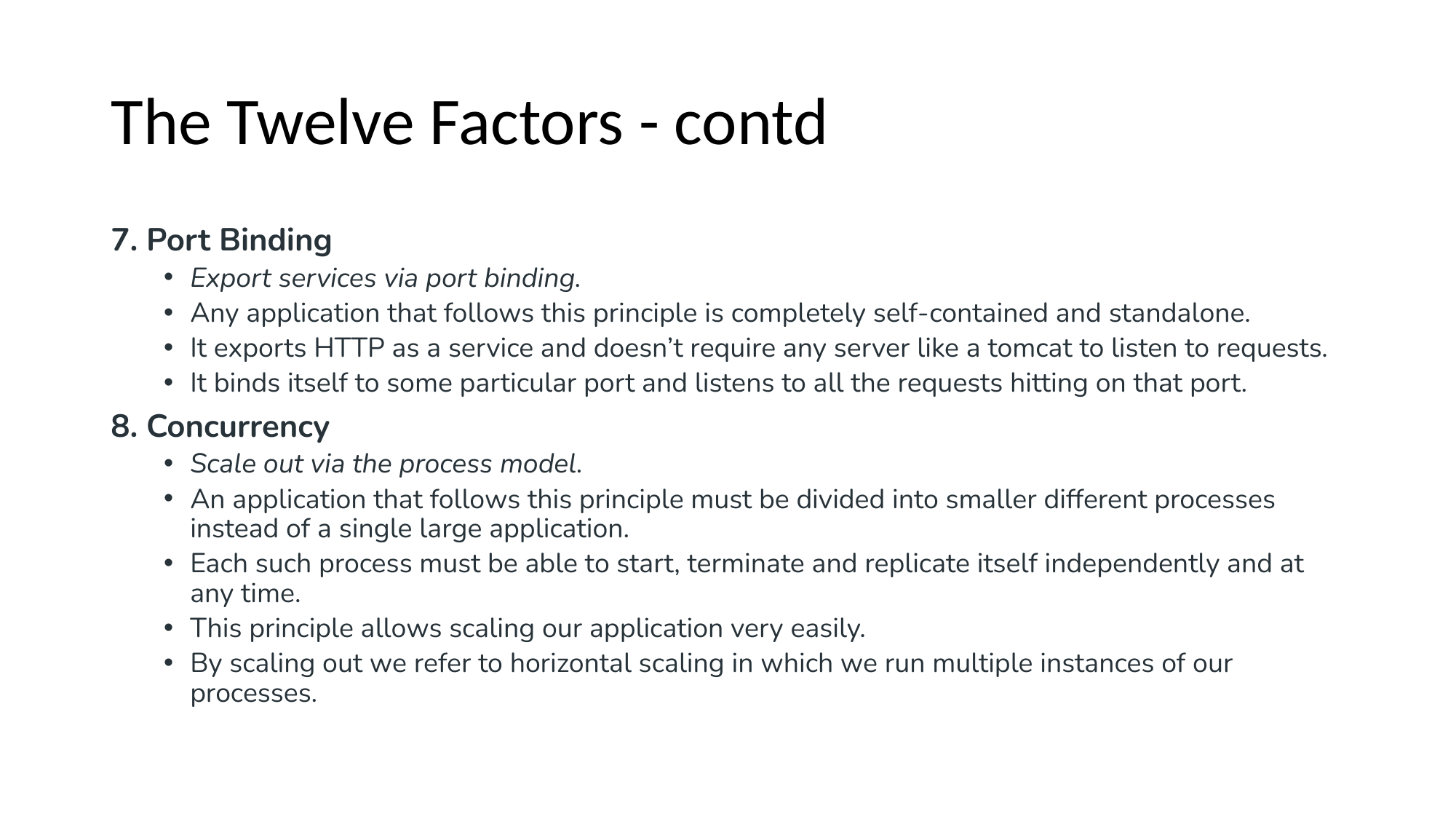

# The Twelve Factors - contd
7. Port Binding
Export services via port binding.
Any application that follows this principle is completely self-contained and standalone.
It exports HTTP as a service and doesn’t require any server like a tomcat to listen to requests.
It binds itself to some particular port and listens to all the requests hitting on that port.
8. Concurrency
Scale out via the process model.
An application that follows this principle must be divided into smaller different processes instead of a single large application.
Each such process must be able to start, terminate and replicate itself independently and at any time.
This principle allows scaling our application very easily.
By scaling out we refer to horizontal scaling in which we run multiple instances of our processes.